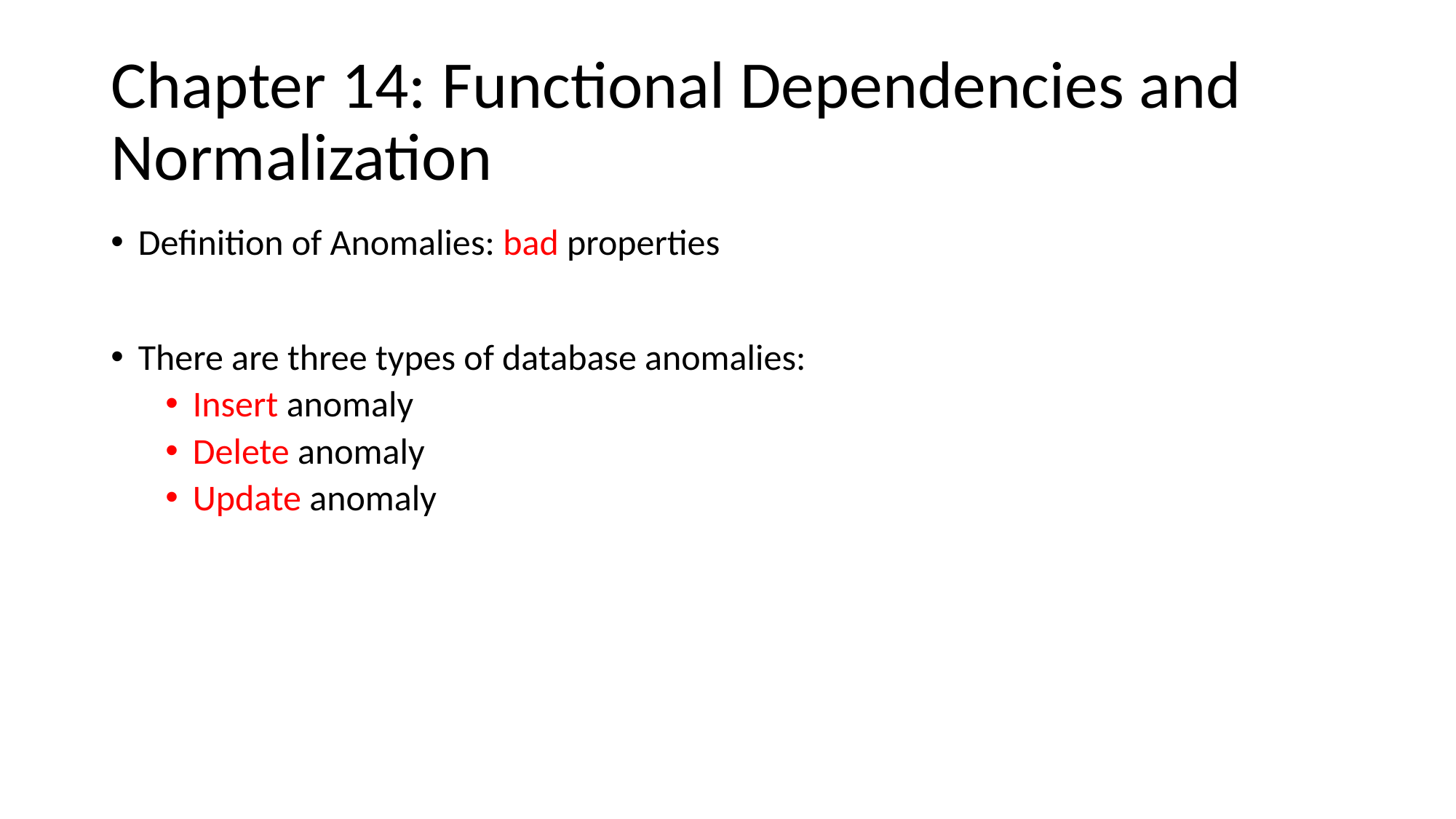

# Chapter 14: Functional Dependencies and Normalization
Definition of Anomalies: bad properties

There are three types of database anomalies:
Insert anomaly
Delete anomaly
Update anomaly